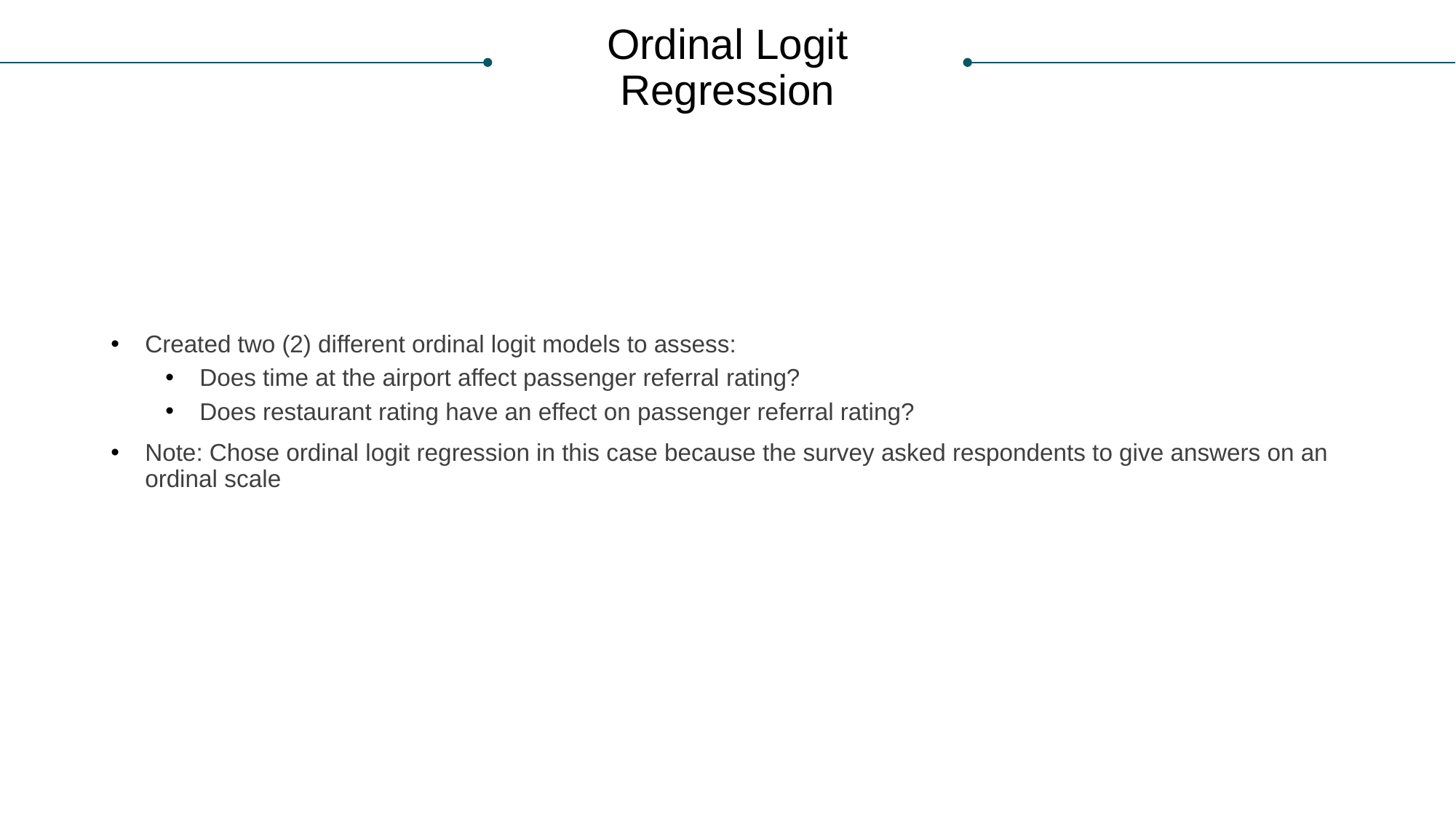

Ordinal Logit
Regression

Created two (2) different ordinal logit models to assess:
Does time at the airport affect passenger referral rating?
Does restaurant rating have an effect on passenger referral rating?
Note: Chose ordinal logit regression in this case because the survey asked respondents to give answers on an ordinal scale